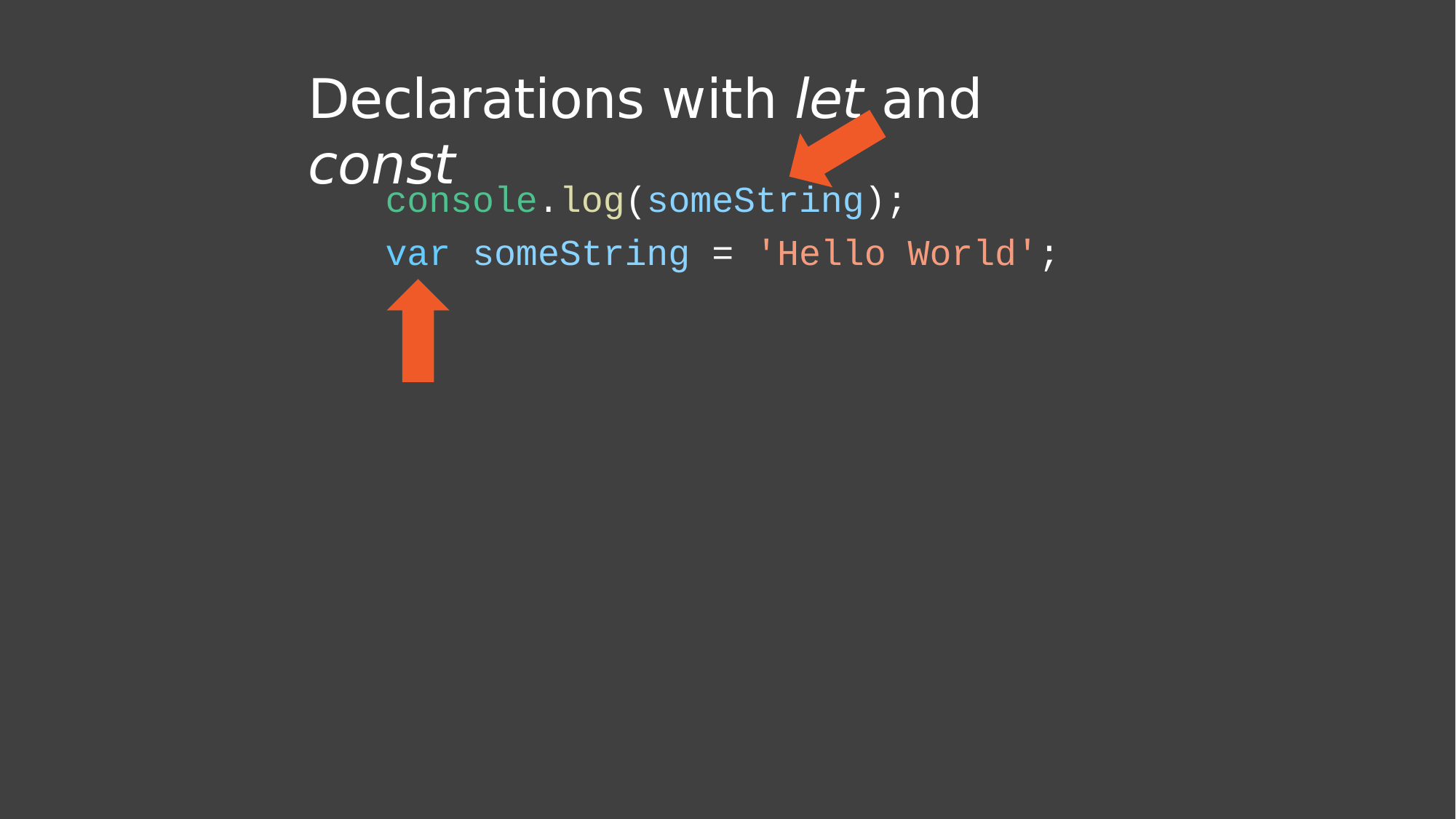

# Declarations with let and const

console.log(someString);
var someString = 'Hello World';

5